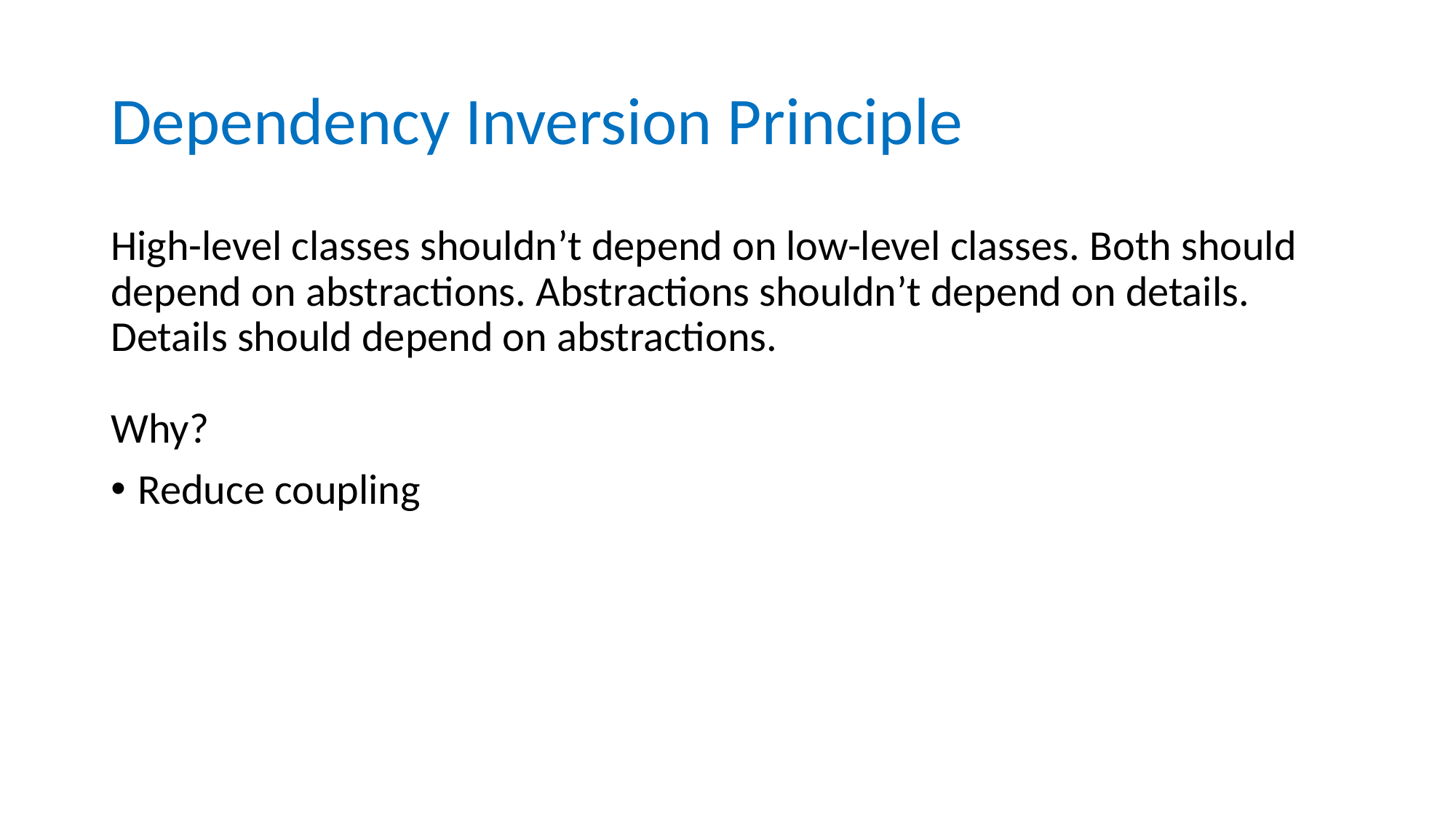

# Dependency Inversion Principle
High-level class­es shouldn’t depend on low-level class­es. Both should depend on abstrac­tions. Abstrac­tions shouldn’t depend on details. Details should depend on abstractions.
Why?
Reduce coupling